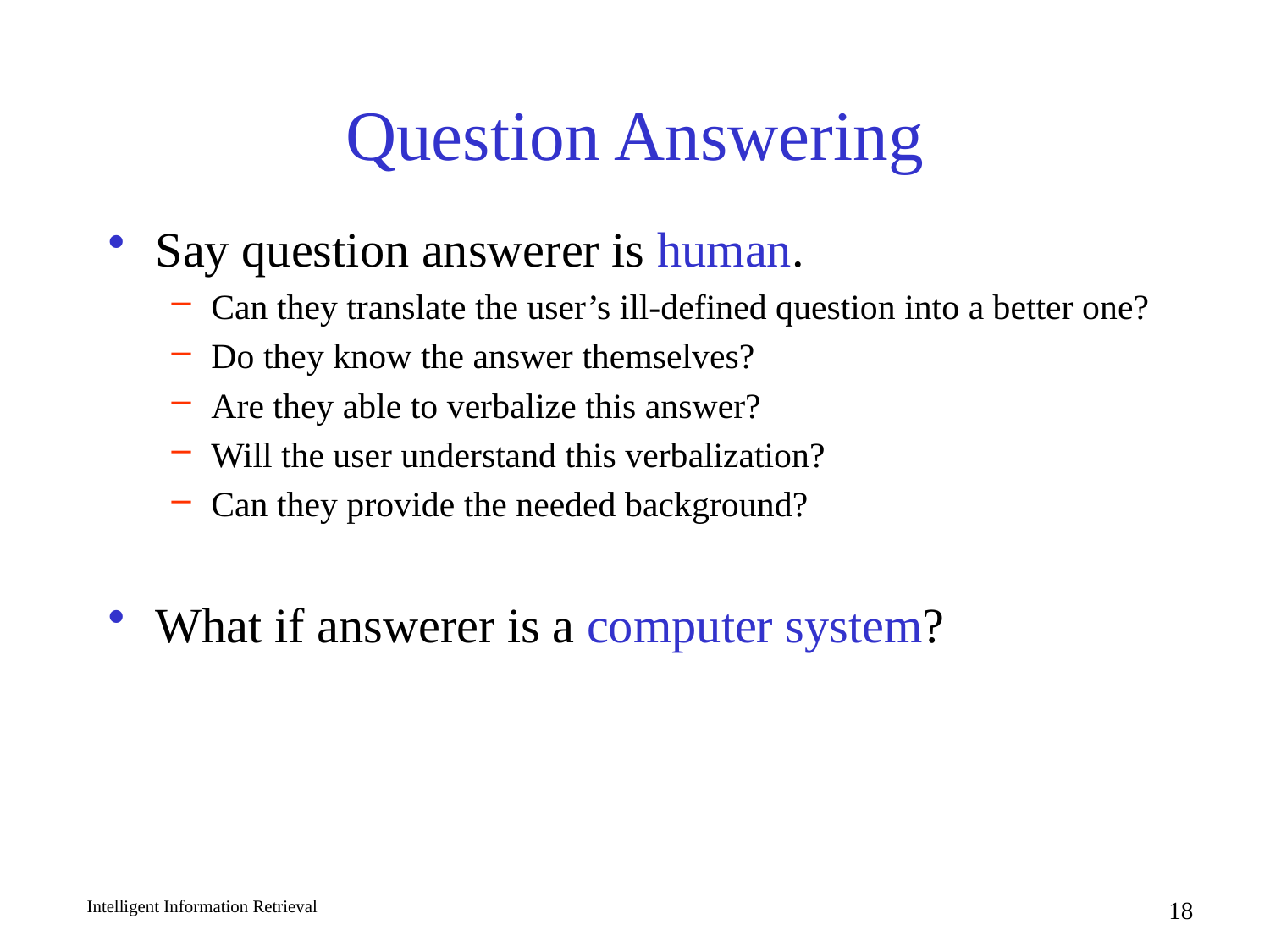

# Question Answering
Say question answerer is human.
Can they translate the user’s ill-defined question into a better one?
Do they know the answer themselves?
Are they able to verbalize this answer?
Will the user understand this verbalization?
Can they provide the needed background?

What if answerer is a computer system?
Intelligent Information Retrieval
18